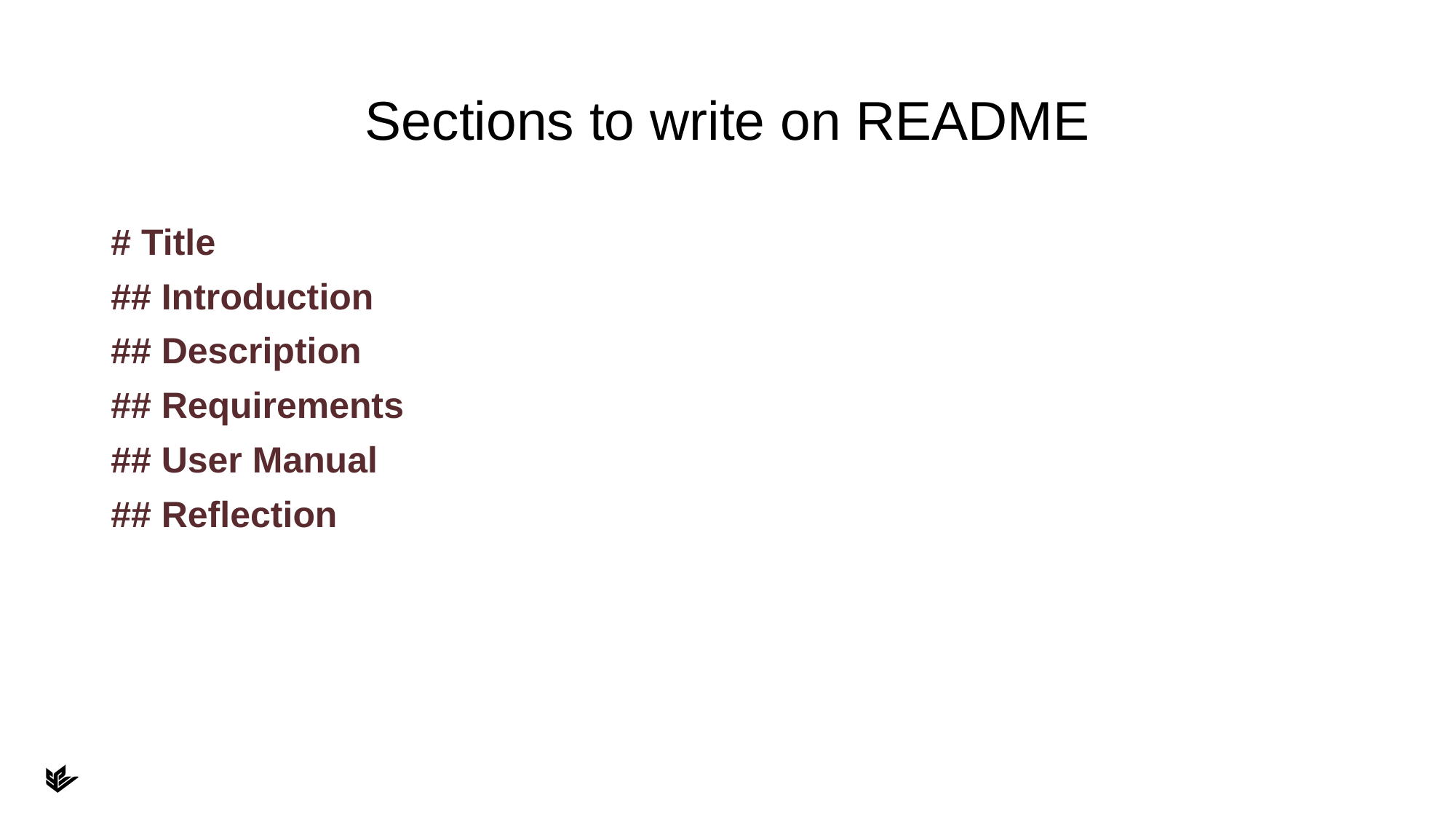

# Sections to write on README
# Title
## Introduction
## Description
## Requirements
## User Manual
## Reflection